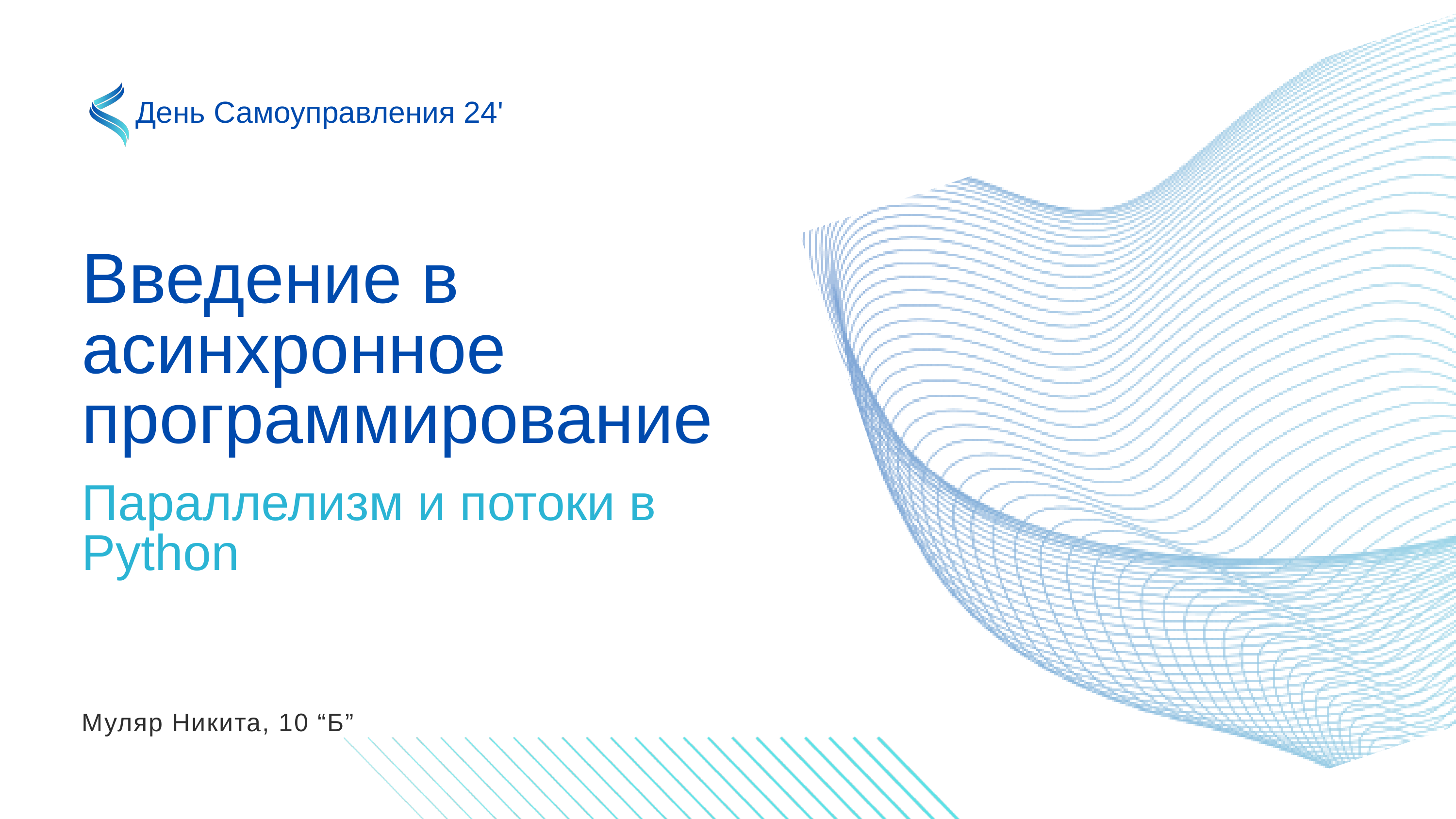

День Самоуправления 24'
Введение в асинхронное программирование
Параллелизм и потоки в Python
Муляр Никита, 10 “Б”